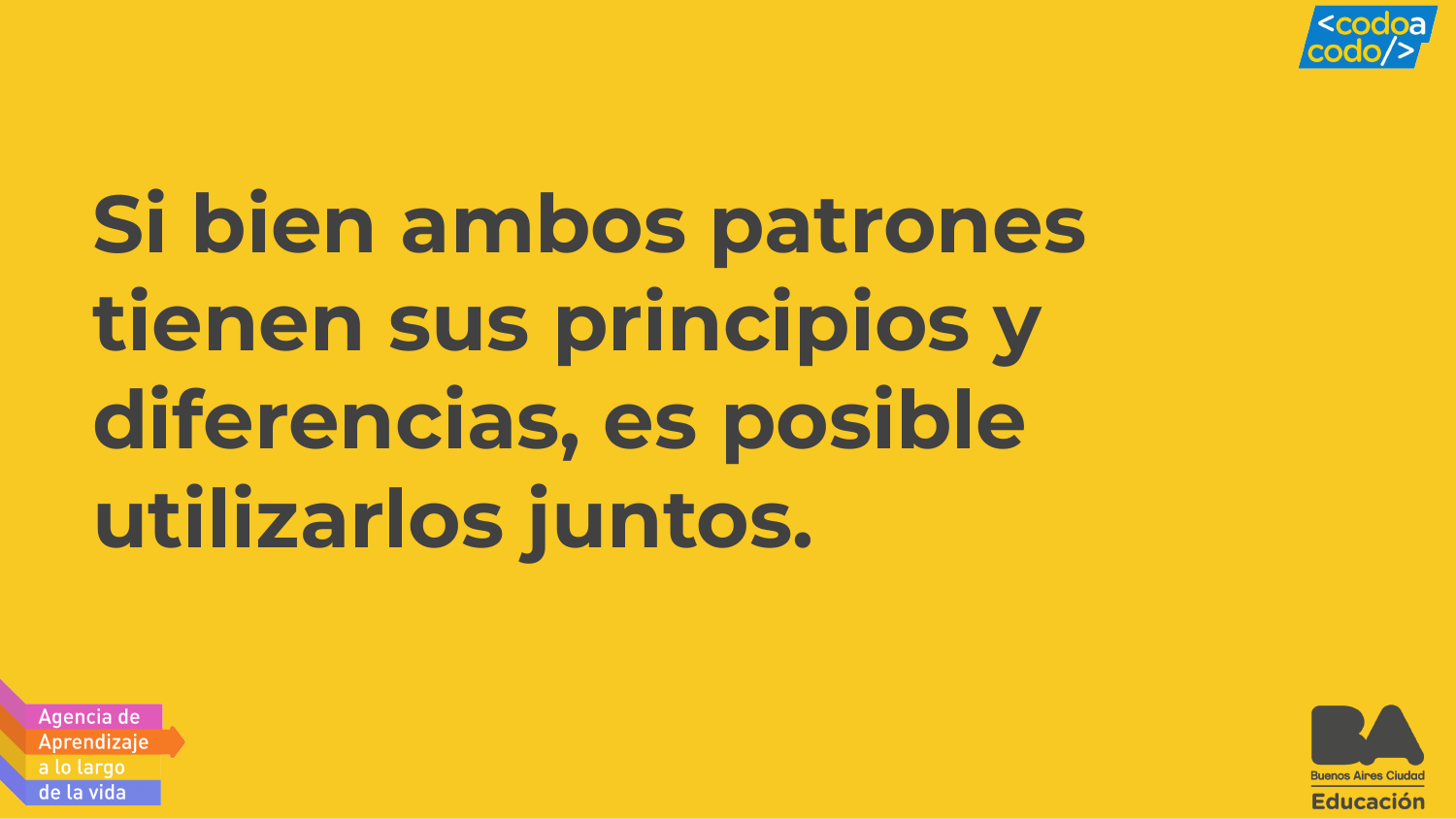

# Si bien ambos patrones tienen sus principios y diferencias, es posible utilizarlos juntos.